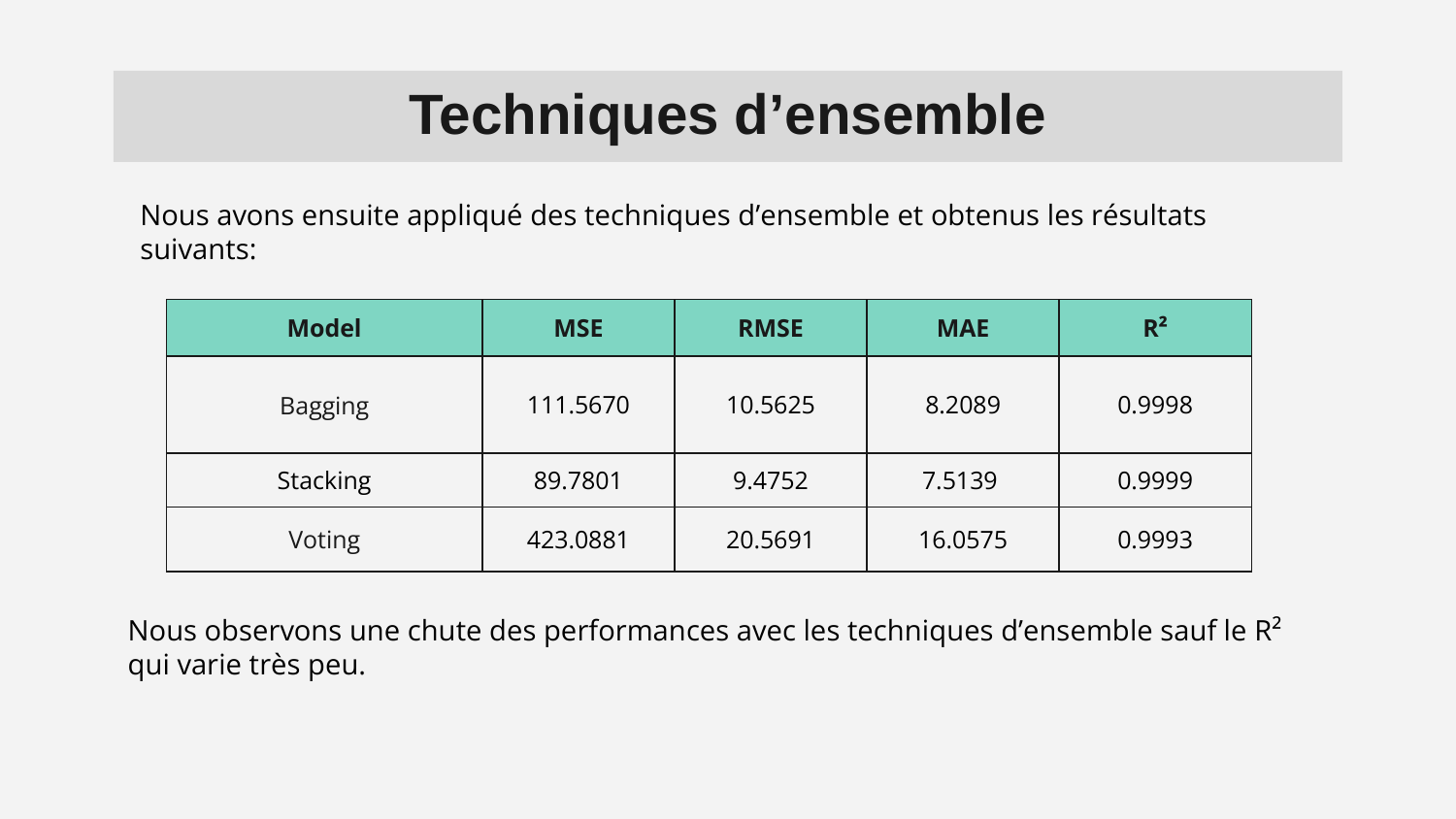

# Techniques d’ensemble
Nous avons ensuite appliqué des techniques d’ensemble et obtenus les résultats suivants:

| Model | MSE | RMSE | MAE | R² |
| --- | --- | --- | --- | --- |
| Bagging | 111.5670 | 10.5625 | 8.2089 | 0.9998 |
| Stacking | 89.7801 | 9.4752 | 7.5139 | 0.9999 |
| Voting | 423.0881 | 20.5691 | 16.0575 | 0.9993 |
Nous observons une chute des performances avec les techniques d’ensemble sauf le R² qui varie très peu.